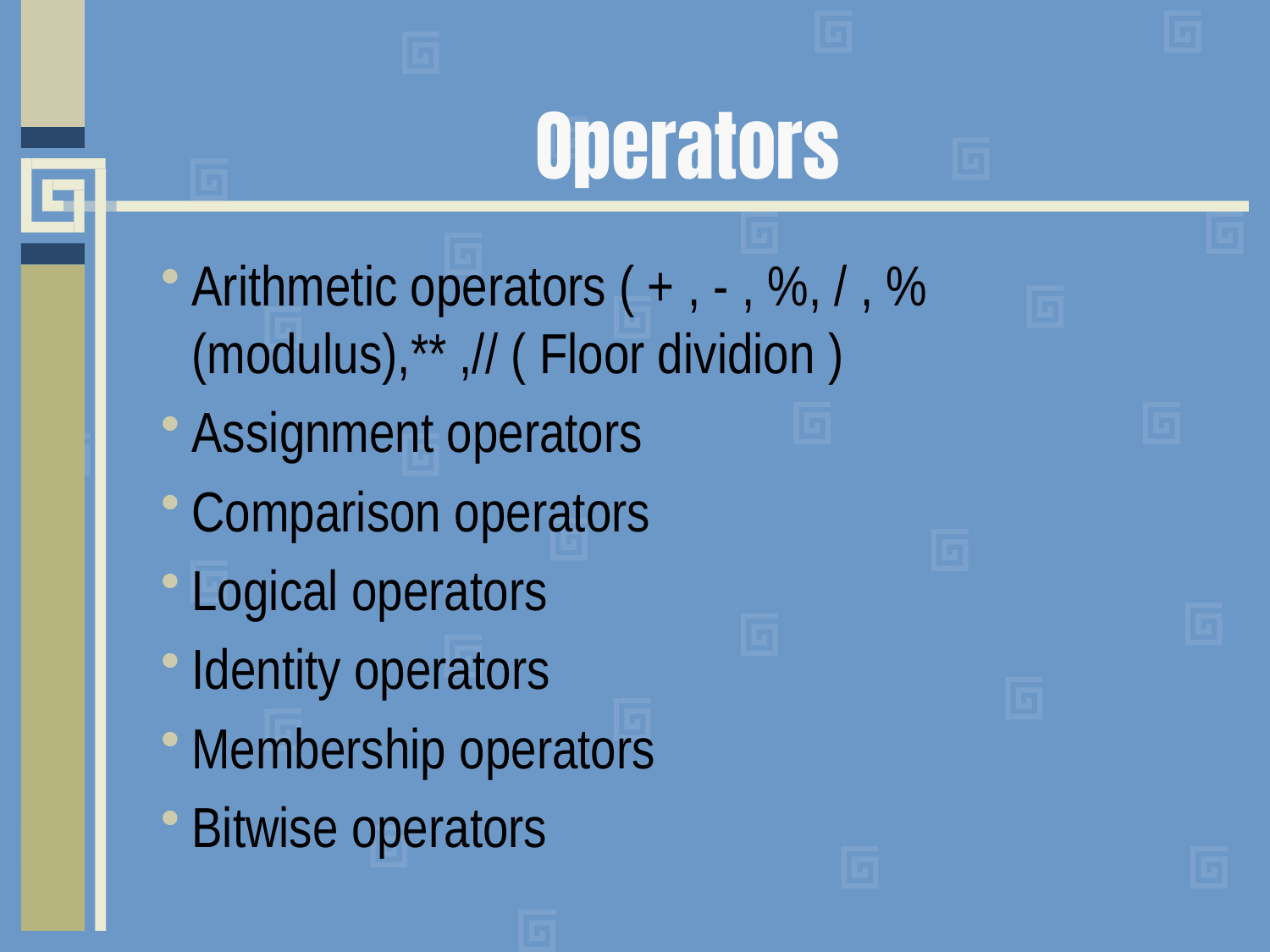

# Operators
Arithmetic operators ( + , - , %, / , % (modulus),** ,// ( Floor dividion )
Assignment operators
Comparison operators
Logical operators
Identity operators
Membership operators
Bitwise operators